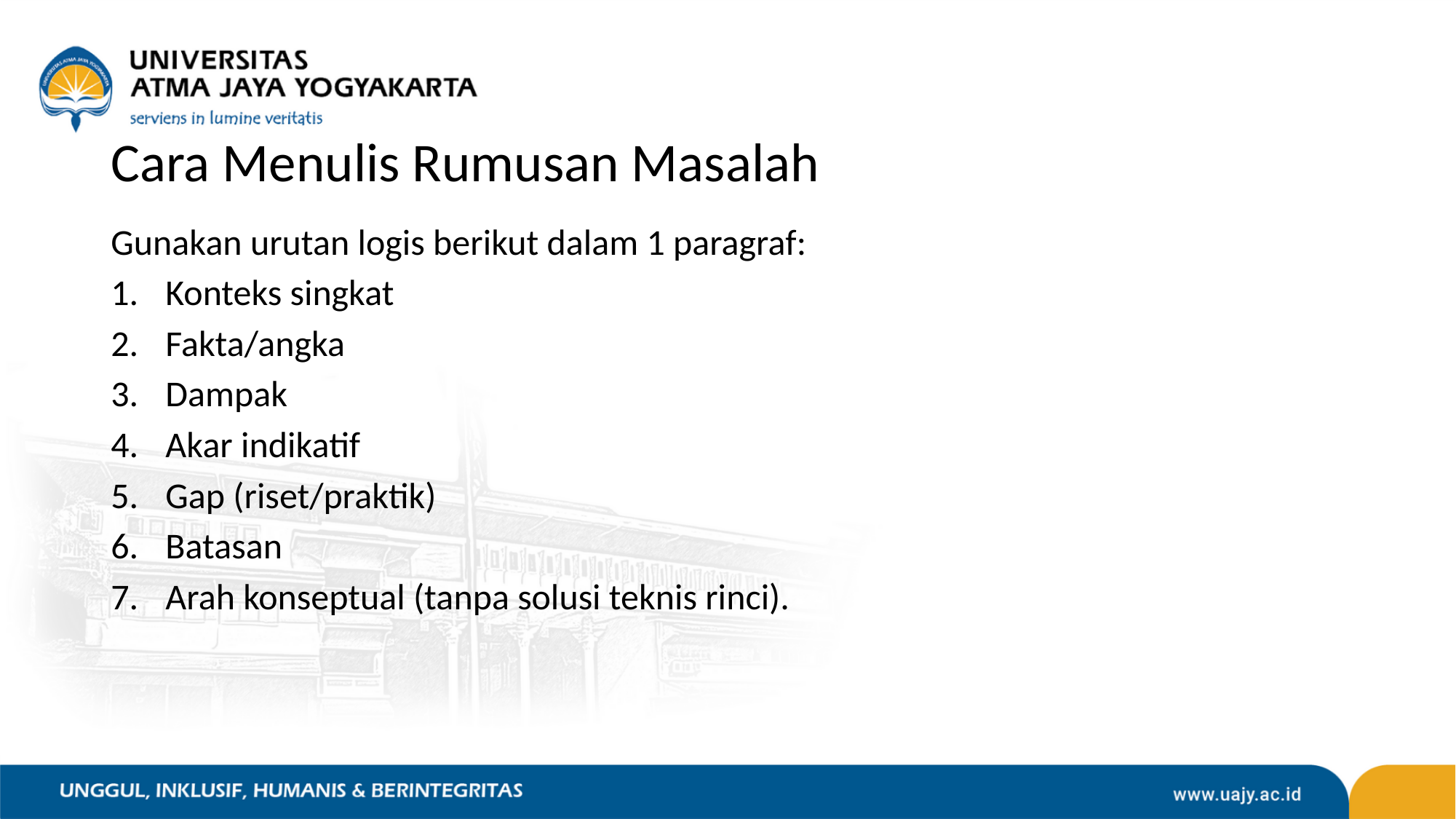

# Cara Menulis Rumusan Masalah
Gunakan urutan logis berikut dalam 1 paragraf:
Konteks singkat
Fakta/angka
Dampak
Akar indikatif
Gap (riset/praktik)
Batasan
Arah konseptual (tanpa solusi teknis rinci).